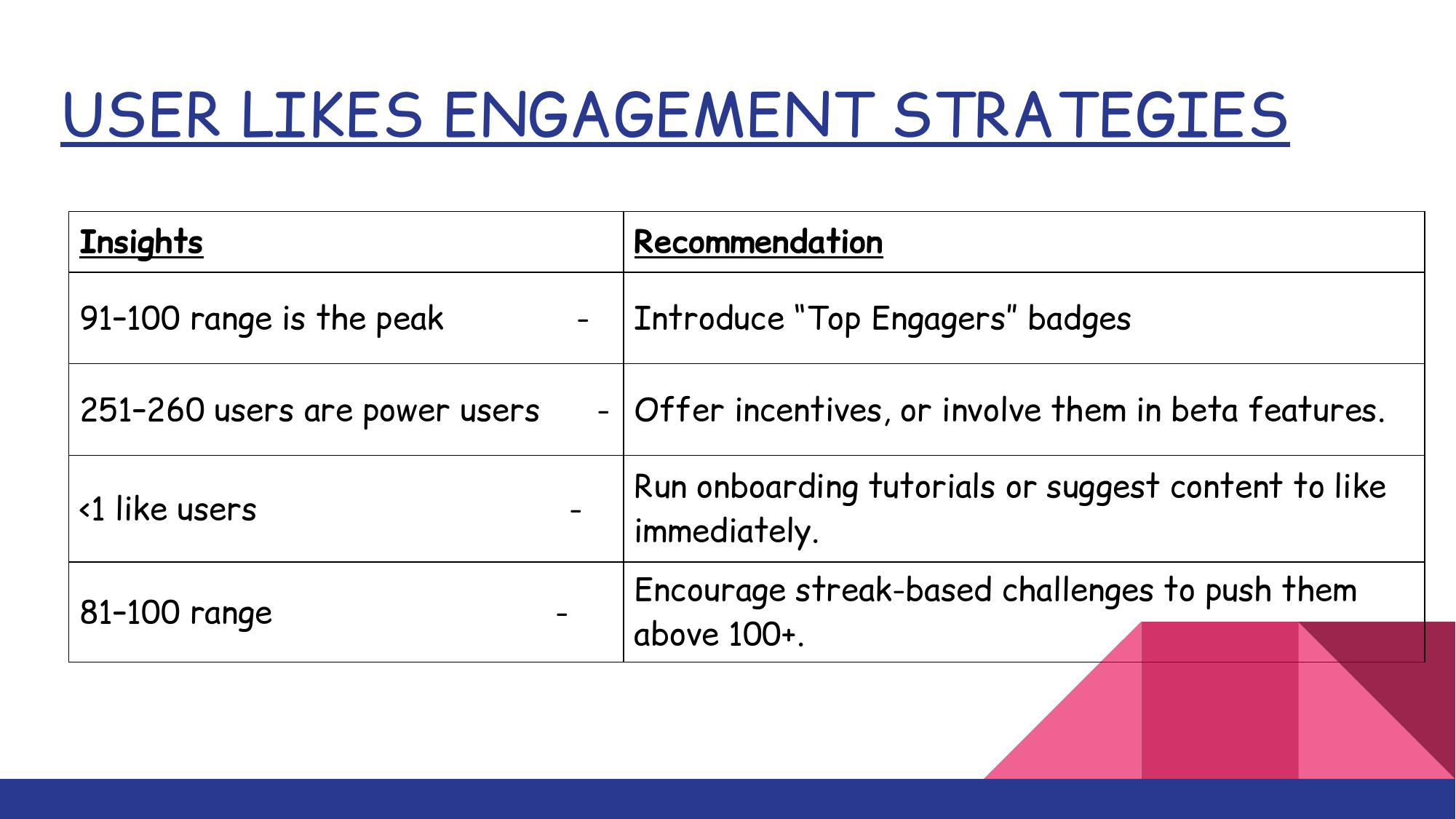

# USER LIKES ENGAGEMENT STRATEGIES
| Insights | Recommendation |
| --- | --- |
| 91–100 range is the peak - | Introduce “Top Engagers” badges |
| 251–260 users are power users - | Offer incentives, or involve them in beta features. |
| <1 like users - | Run onboarding tutorials or suggest content to like immediately. |
| 81–100 range - | Encourage streak-based challenges to push them above 100+. |